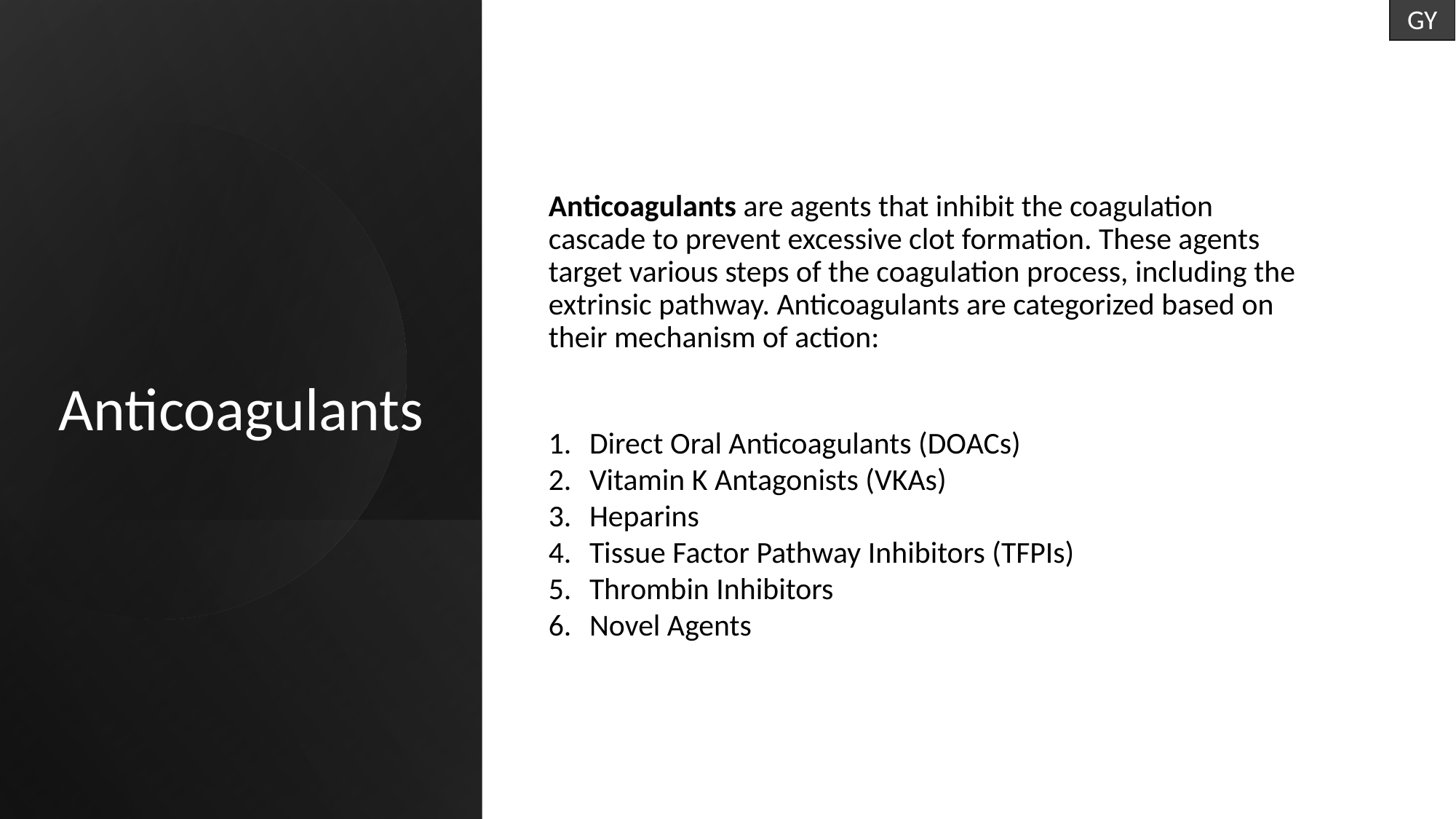

GY

Anticoagulants are agents that inhibit the coagulation cascade to prevent excessive clot formation. These agents target various steps of the coagulation process, including the extrinsic pathway. Anticoagulants are categorized based on their mechanism of action:
# Anticoagulants

Direct Oral Anticoagulants (DOACs)
Vitamin K Antagonists (VKAs)
Heparins
Tissue Factor Pathway Inhibitors (TFPIs)
Thrombin Inhibitors
Novel Agents